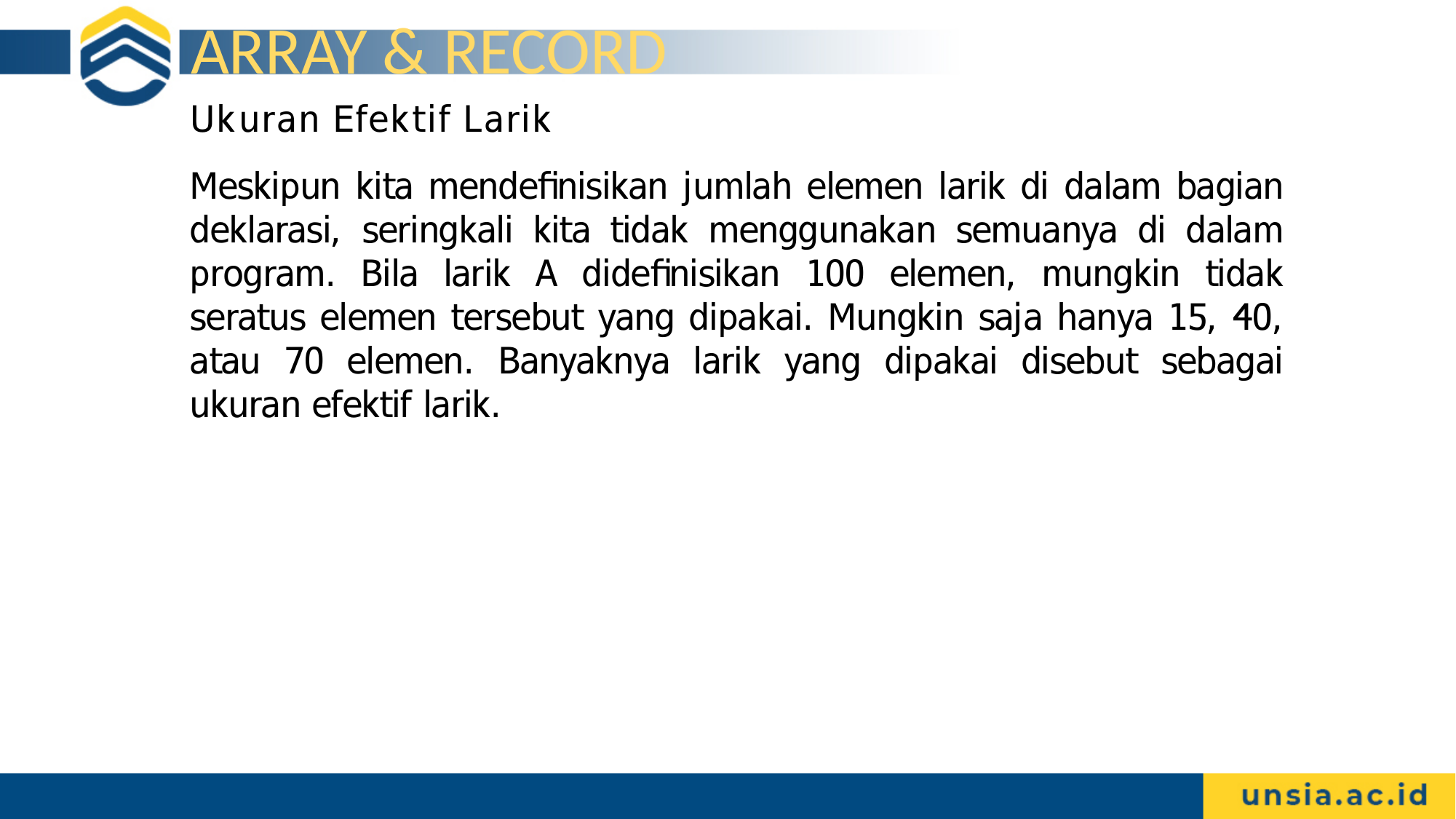

# ARRAY & RECORD
Ukuran Efektif Larik

Meskipun kita mendefinisikan jumlah elemen larik di dalam bagian deklarasi, seringkali kita tidak menggunakan semuanya di dalam program. Bila larik A didefinisikan 100 elemen, mungkin tidak seratus elemen tersebut yang dipakai. Mungkin saja hanya 15, 40, atau 70 elemen. Banyaknya larik yang dipakai disebut sebagai ukuran efektif larik.